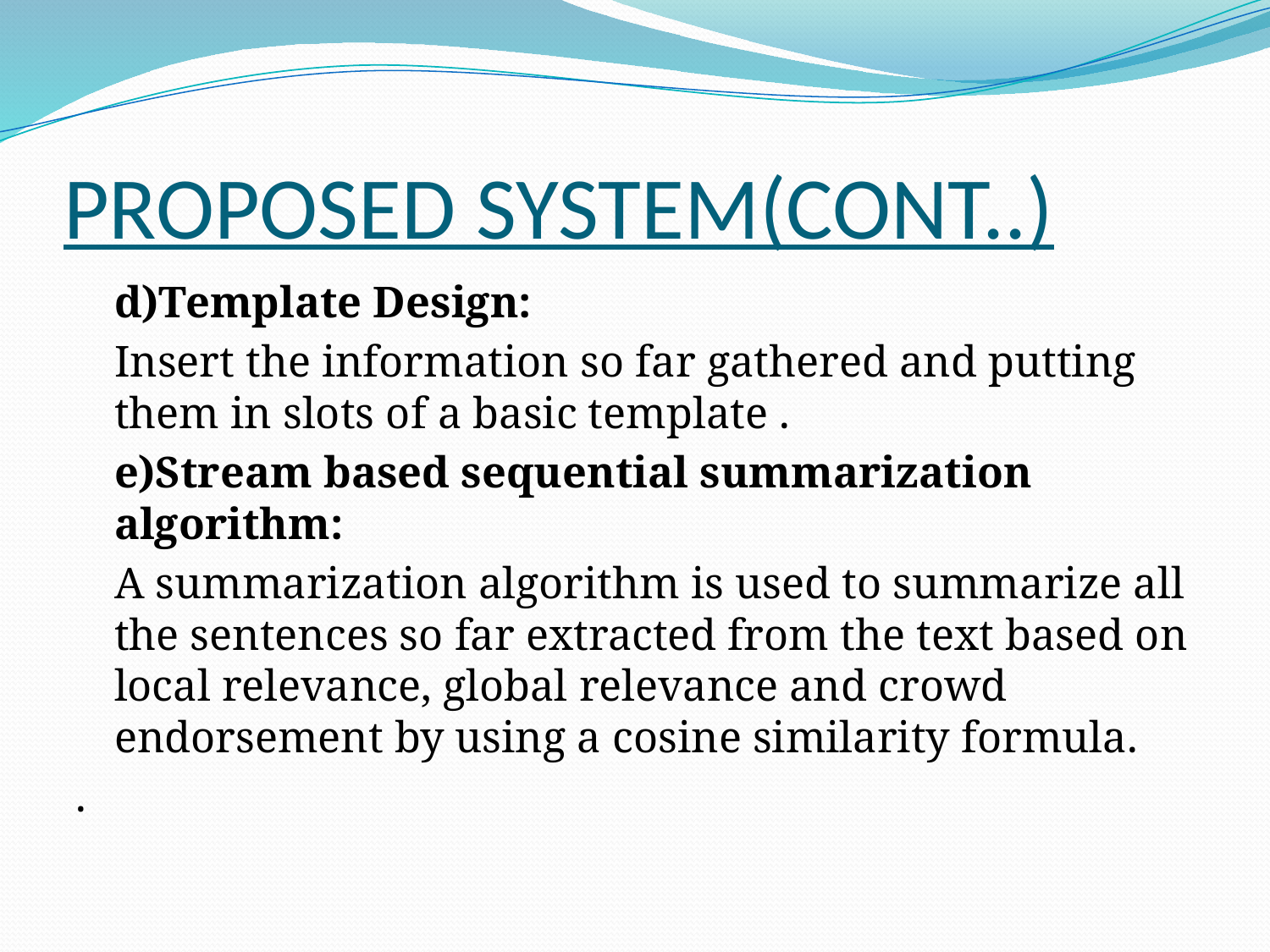

# PROPOSED SYSTEM(CONT..)
		d)Template Design:
				Insert the information so far gathered and putting them in slots of a basic template .
		e)Stream based sequential summarization algorithm:
				A summarization algorithm is used to summarize all the sentences so far extracted from the text based on local relevance, global relevance and crowd endorsement by using a cosine similarity formula.
.